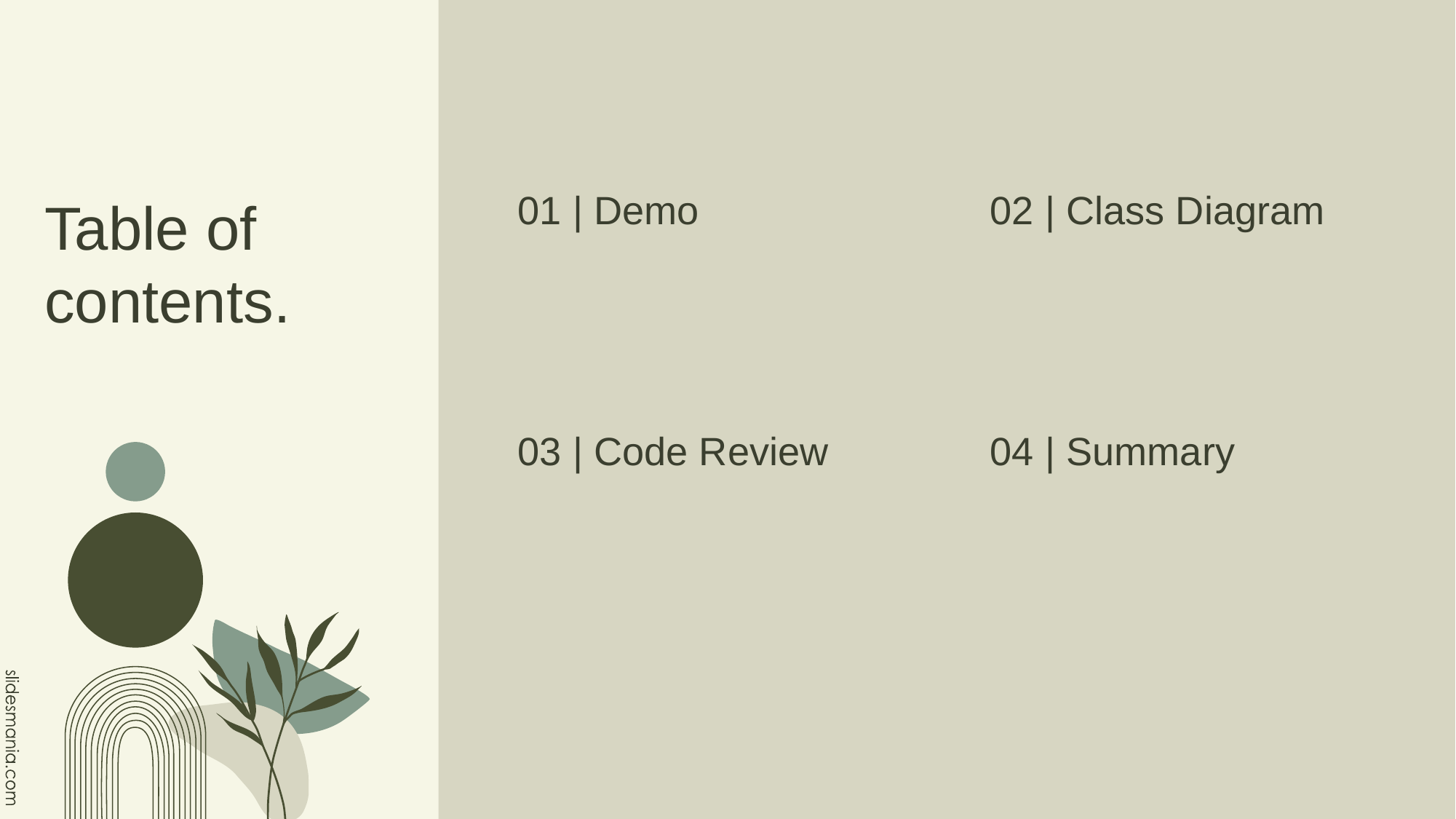

# Table of contents.
01 | Demo
02 | Class Diagram
03 | Code Review
04 | Summary